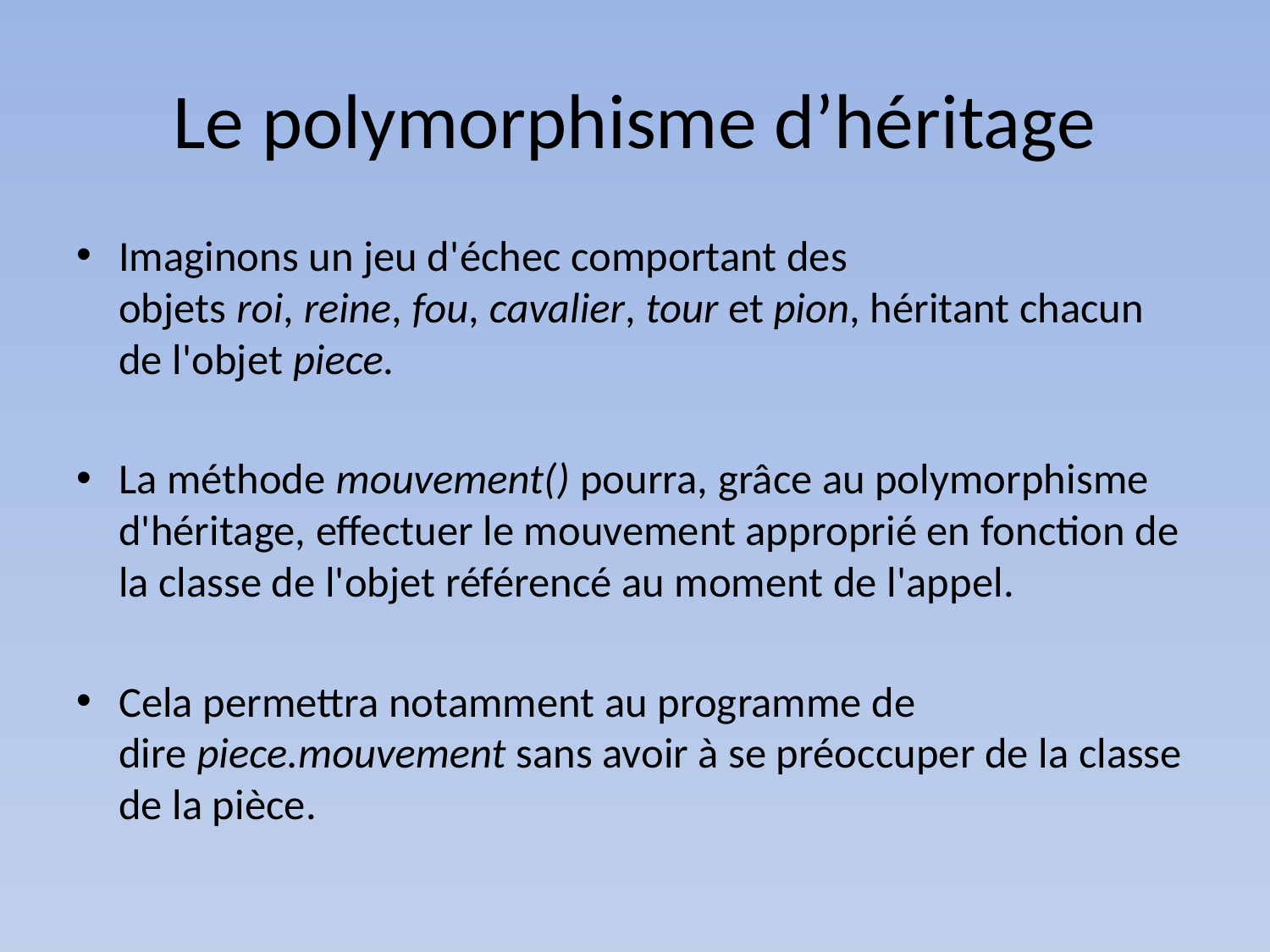

# Le polymorphisme d’héritage
Imaginons un jeu d'échec comportant des objets roi, reine, fou, cavalier, tour et pion, héritant chacun de l'objet piece.

La méthode mouvement() pourra, grâce au polymorphisme d'héritage, effectuer le mouvement approprié en fonction de la classe de l'objet référencé au moment de l'appel.

Cela permettra notamment au programme de dire piece.mouvement sans avoir à se préoccuper de la classe de la pièce.